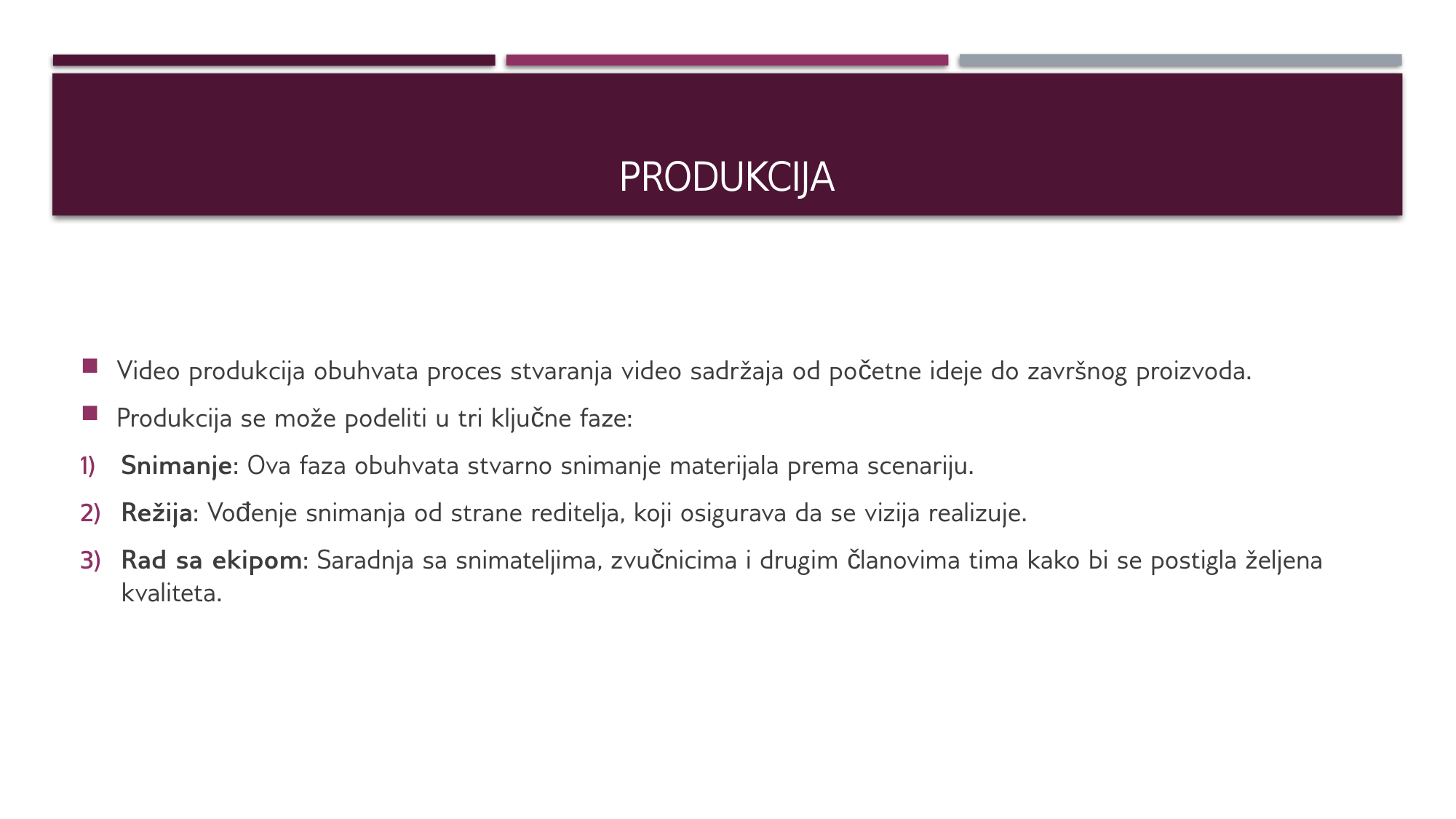

# produkcija
Video produkcija obuhvata proces stvaranja video sadržaja od početne ideje do završnog proizvoda.
Produkcija se može podeliti u tri ključne faze:
Snimanje: Ova faza obuhvata stvarno snimanje materijala prema scenariju.
Režija: Vođenje snimanja od strane reditelja, koji osigurava da se vizija realizuje.
Rad sa ekipom: Saradnja sa snimateljima, zvučnicima i drugim članovima tima kako bi se postigla željena kvaliteta.